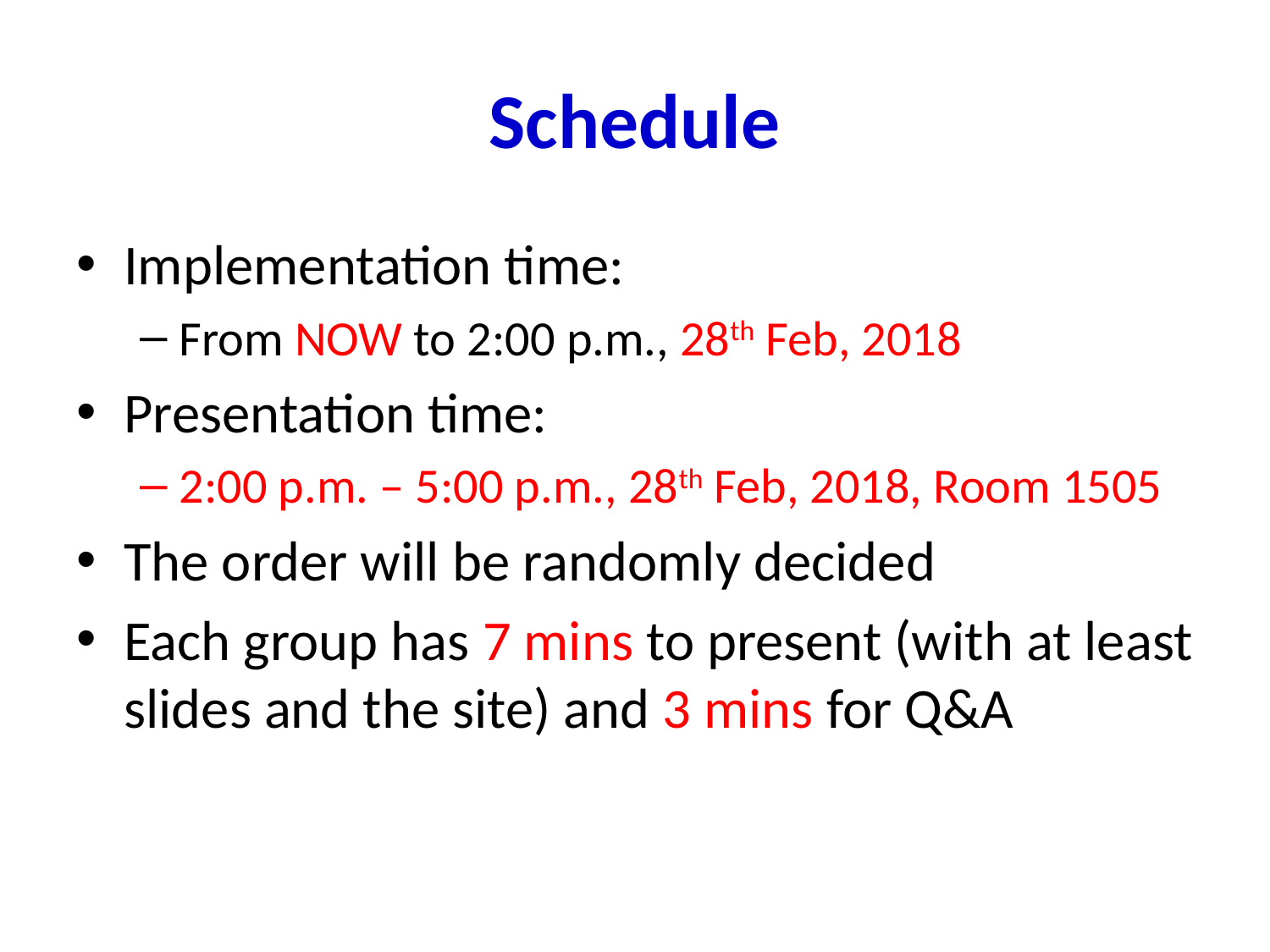

# Schedule
Implementation time:
From NOW to 2:00 p.m., 28th Feb, 2018
Presentation time:
2:00 p.m. – 5:00 p.m., 28th Feb, 2018, Room 1505
The order will be randomly decided
Each group has 7 mins to present (with at least slides and the site) and 3 mins for Q&A